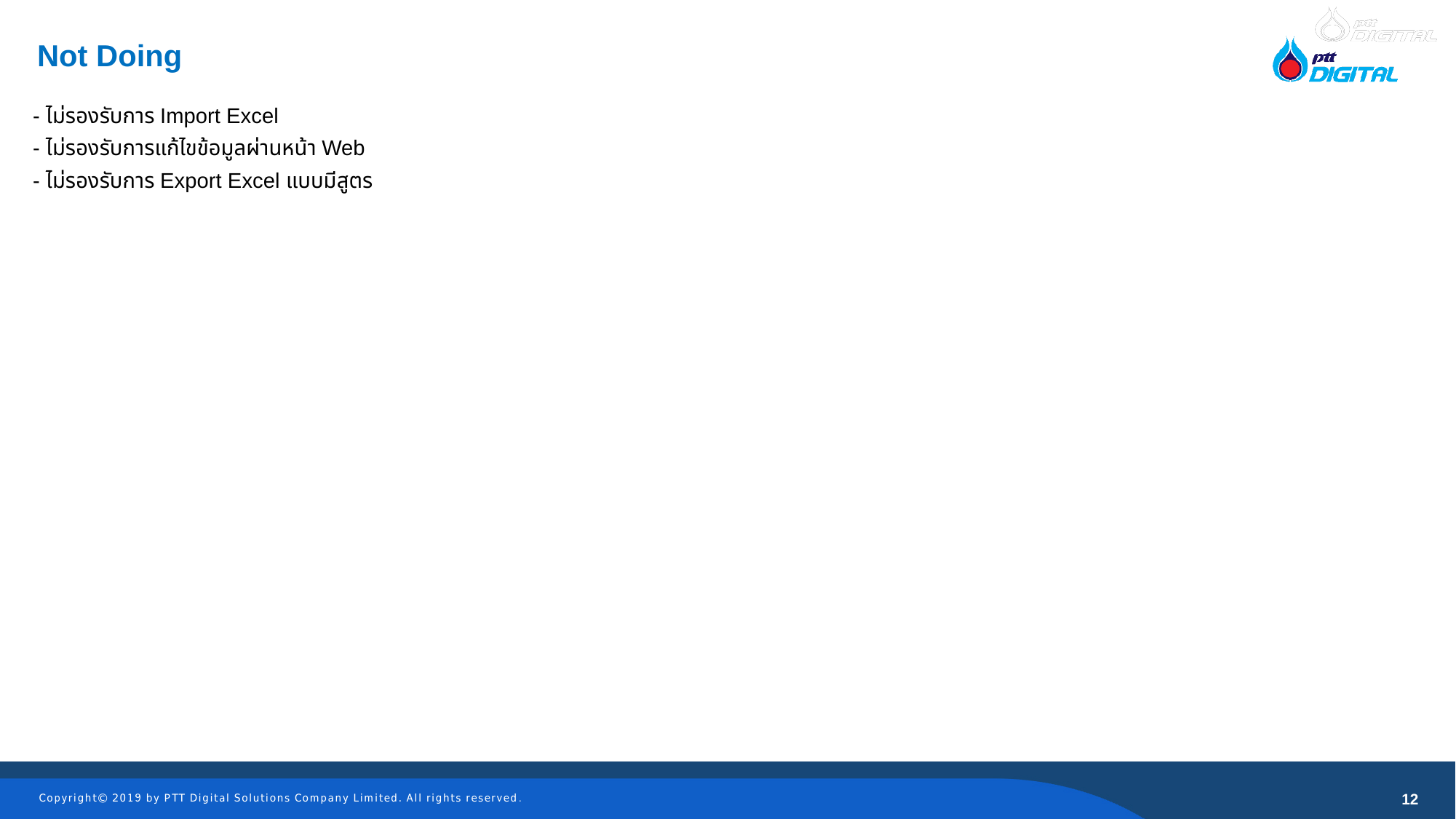

Not Doing
| - ไม่รองรับการ Import Excel - ไม่รองรับการแก้ไขข้อมูลผ่านหน้า Web - ไม่รองรับการ Export Excel แบบมีสูตร |
| --- |
|  |
12